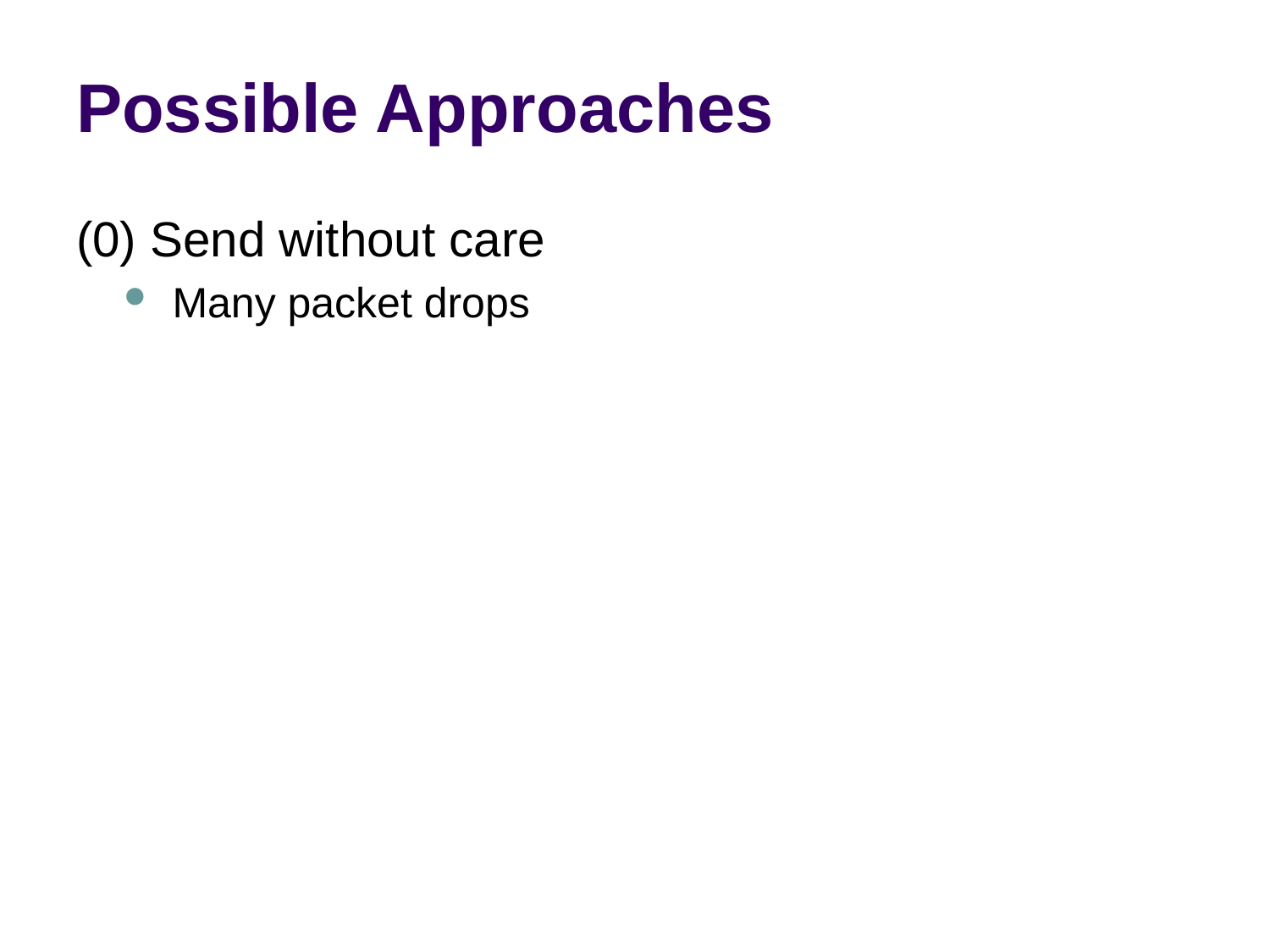

# Possible Approaches
(0) Send without care
Many packet drops